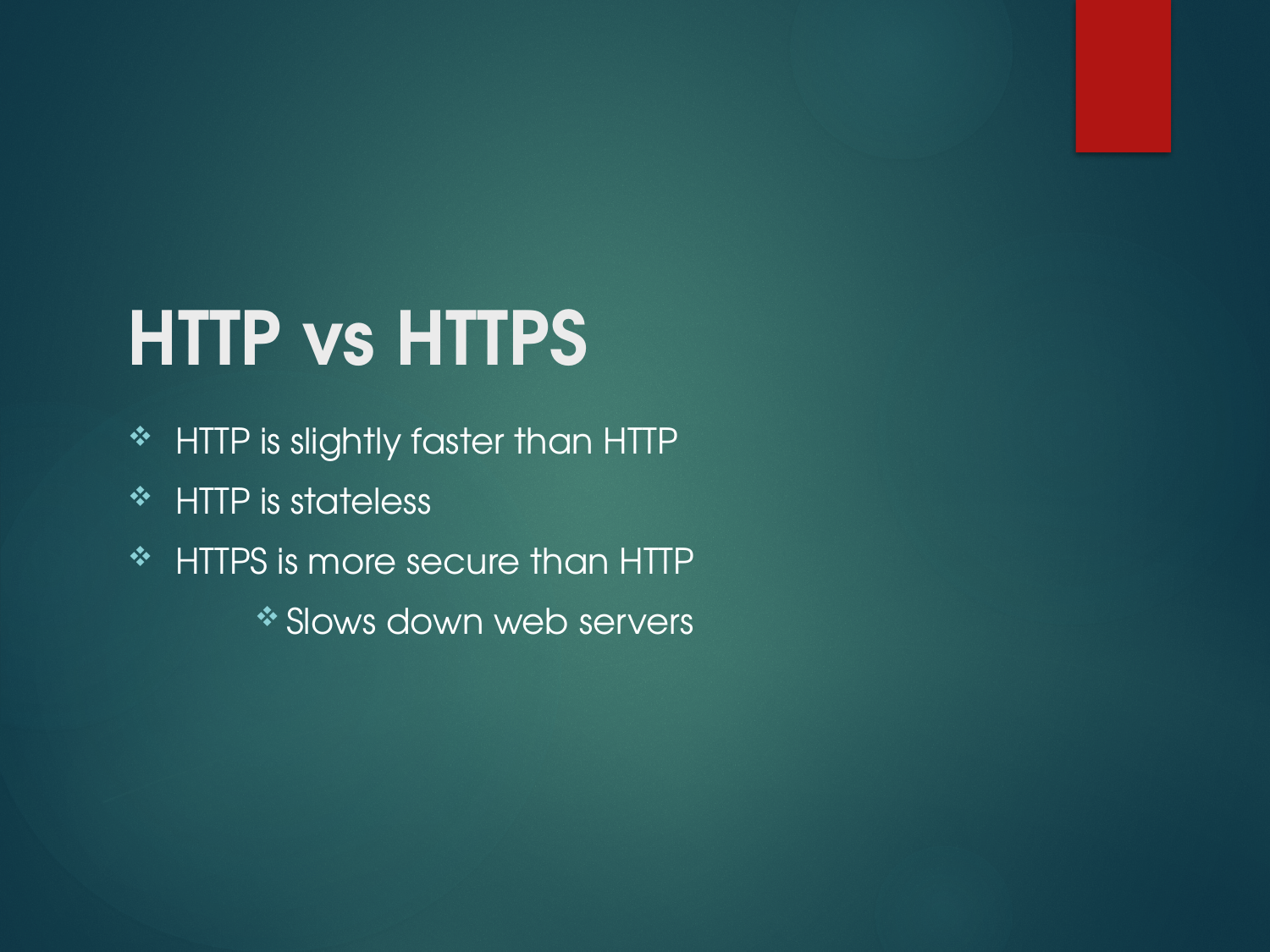

# HTTP vs HTTPS
HTTP is slightly faster than HTTP
HTTP is stateless
HTTPS is more secure than HTTP
Slows down web servers